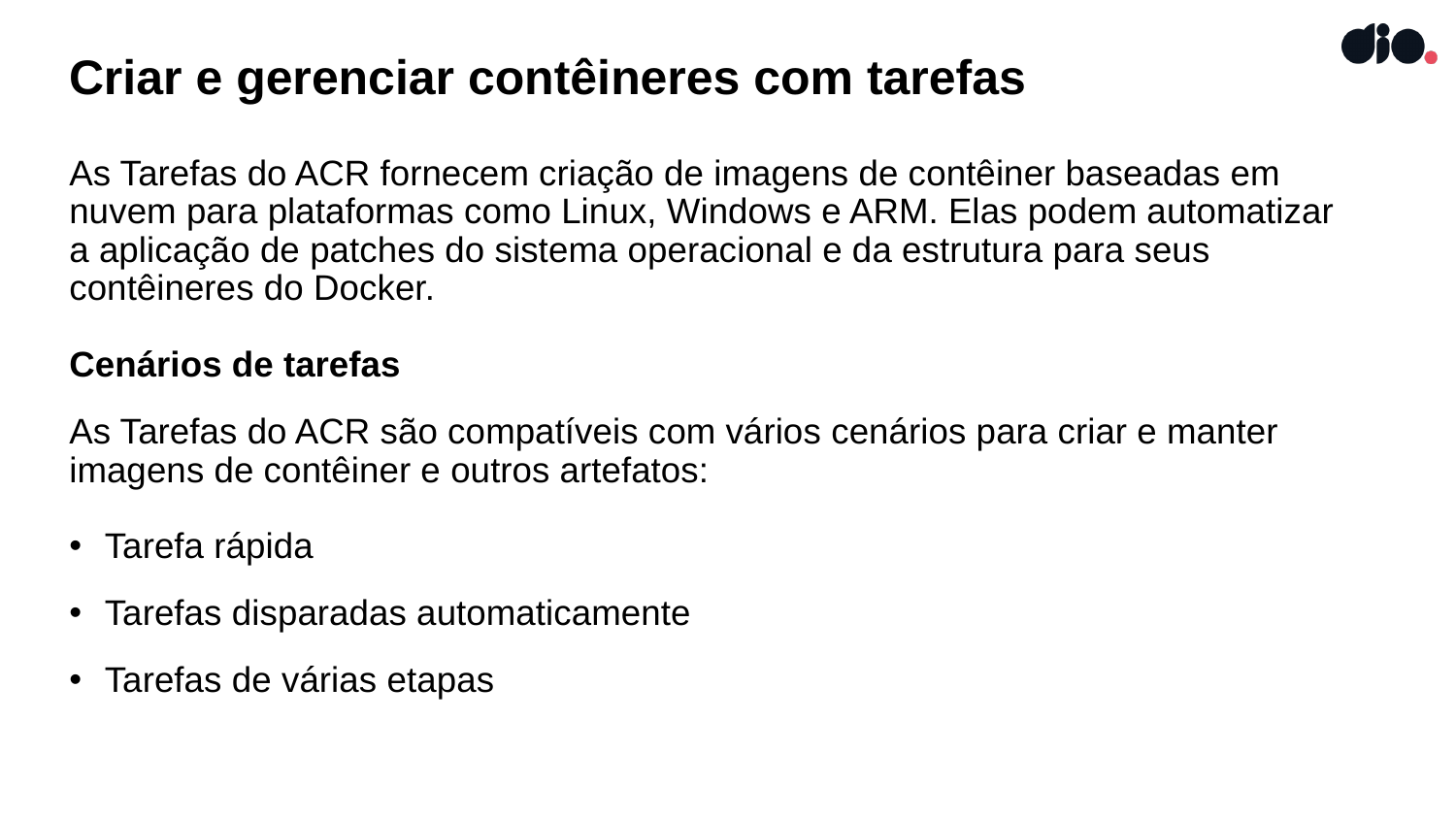

# Criar e gerenciar contêineres com tarefas
As Tarefas do ACR fornecem criação de imagens de contêiner baseadas em
nuvem para plataformas como Linux, Windows e ARM. Elas podem automatizar
a aplicação de patches do sistema operacional e da estrutura para seus contêineres do Docker.
Cenários de tarefas
As Tarefas do ACR são compatíveis com vários cenários para criar e manter imagens de contêiner e outros artefatos:
Tarefa rápida
Tarefas disparadas automaticamente
Tarefas de várias etapas